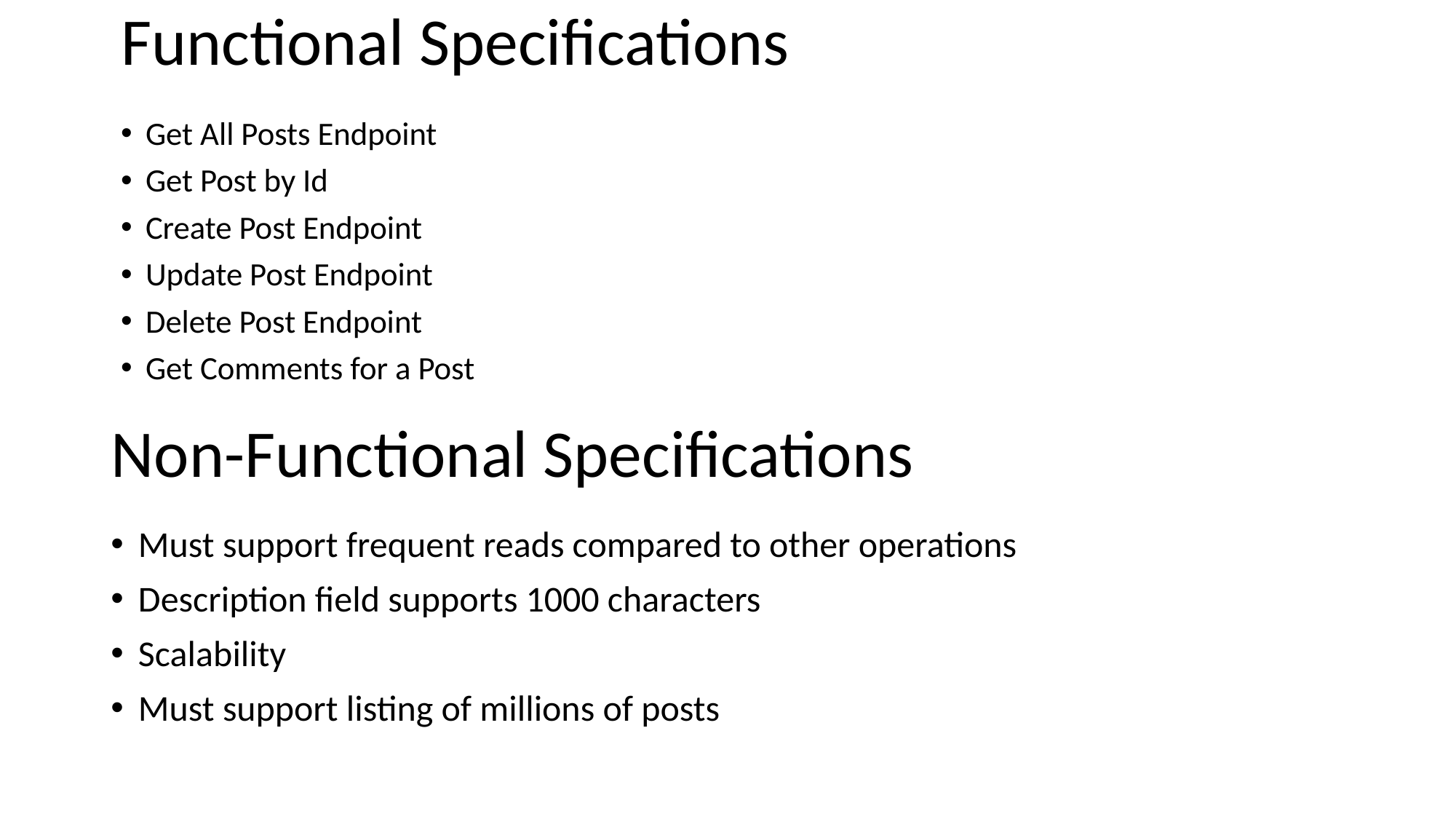

# Functional Specifications
Get All Posts Endpoint
Get Post by Id
Create Post Endpoint
Update Post Endpoint
Delete Post Endpoint
Get Comments for a Post
Non-Functional Specifications
Must support frequent reads compared to other operations
Description field supports 1000 characters
Scalability
Must support listing of millions of posts